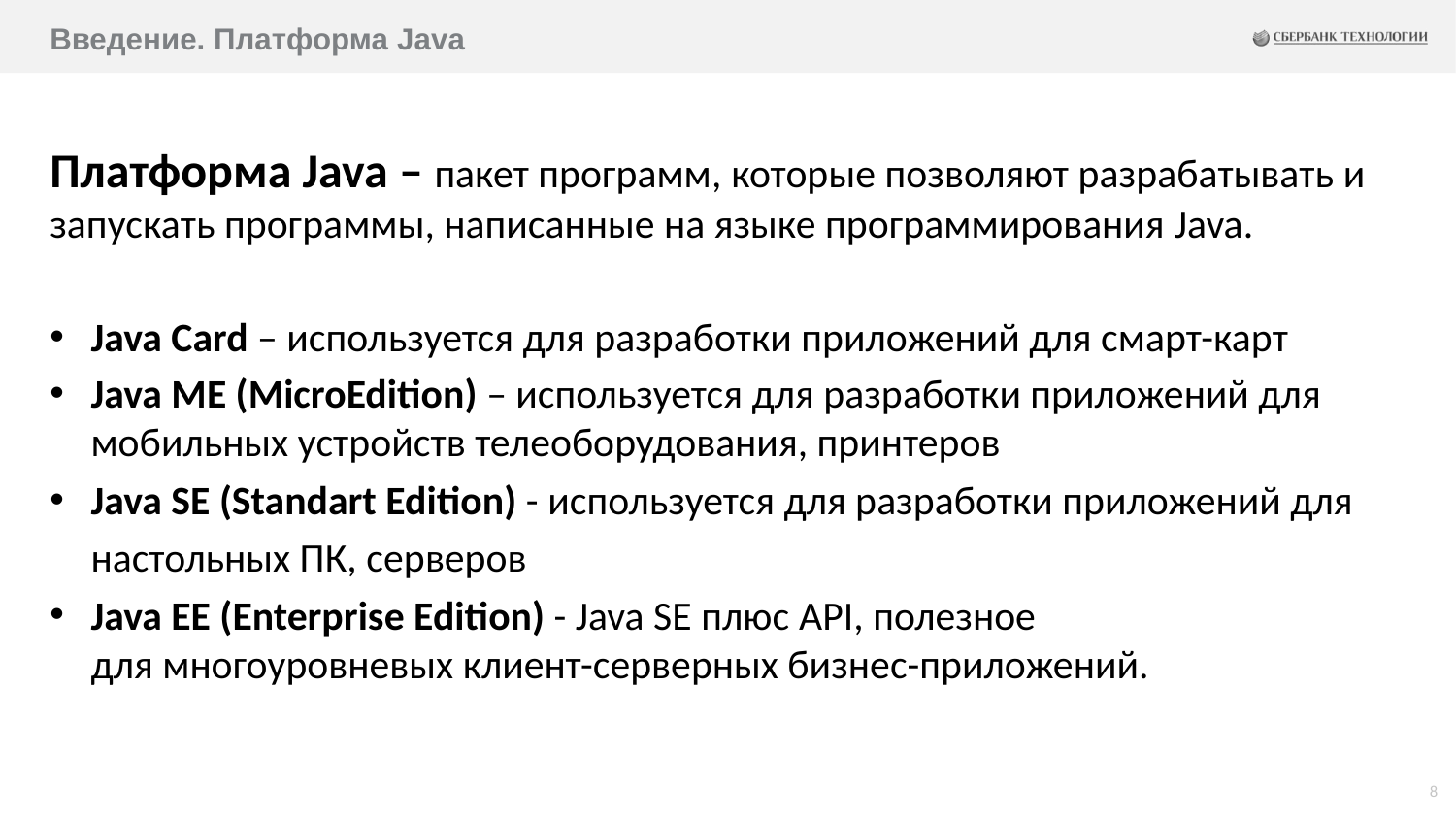

# Введение. Платформа Java
Платформа Java – пакет программ, которые позволяют разрабатывать и запускать программы, написанные на языке программирования Java.

Java Card – используется для разработки приложений для смарт-карт
Java ME (MicroEdition) – используется для разработки приложений для мобильных устройств телеоборудования, принтеров
Java SE (Standart Edition) - используется для разработки приложений для настольных ПК, серверов
Java EE (Enterprise Edition) - Java SE плюс API, полезное для многоуровневых клиент-серверных бизнес-приложений.

8